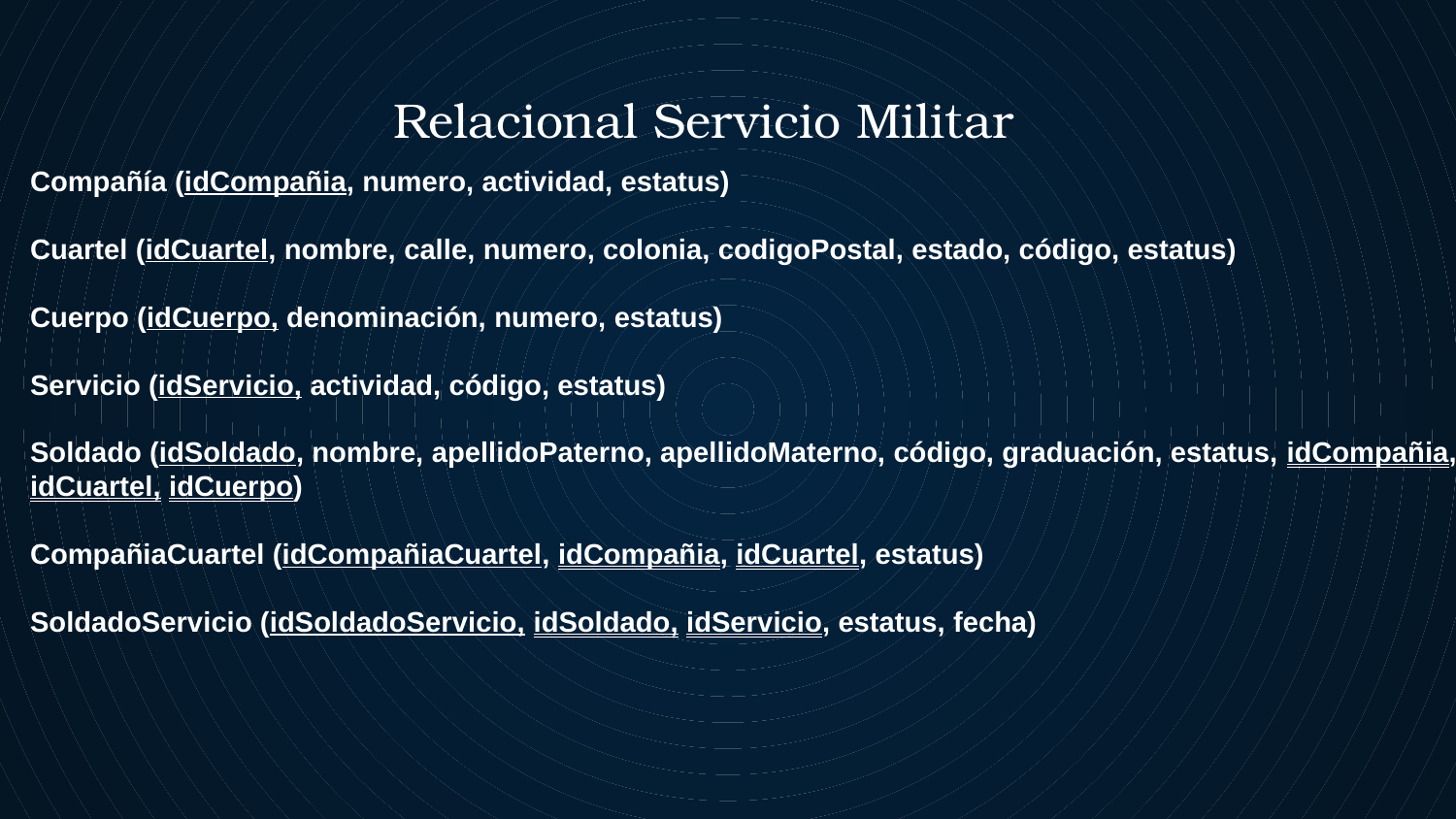

Relacional Servicio Militar
Compañía (idCompañia, numero, actividad, estatus)

Cuartel (idCuartel, nombre, calle, numero, colonia, codigoPostal, estado, código, estatus)

Cuerpo (idCuerpo, denominación, numero, estatus)

Servicio (idServicio, actividad, código, estatus)

Soldado (idSoldado, nombre, apellidoPaterno, apellidoMaterno, código, graduación, estatus, idCompañia, idCuartel, idCuerpo)

CompañiaCuartel (idCompañiaCuartel, idCompañia, idCuartel, estatus)

SoldadoServicio (idSoldadoServicio, idSoldado, idServicio, estatus, fecha)